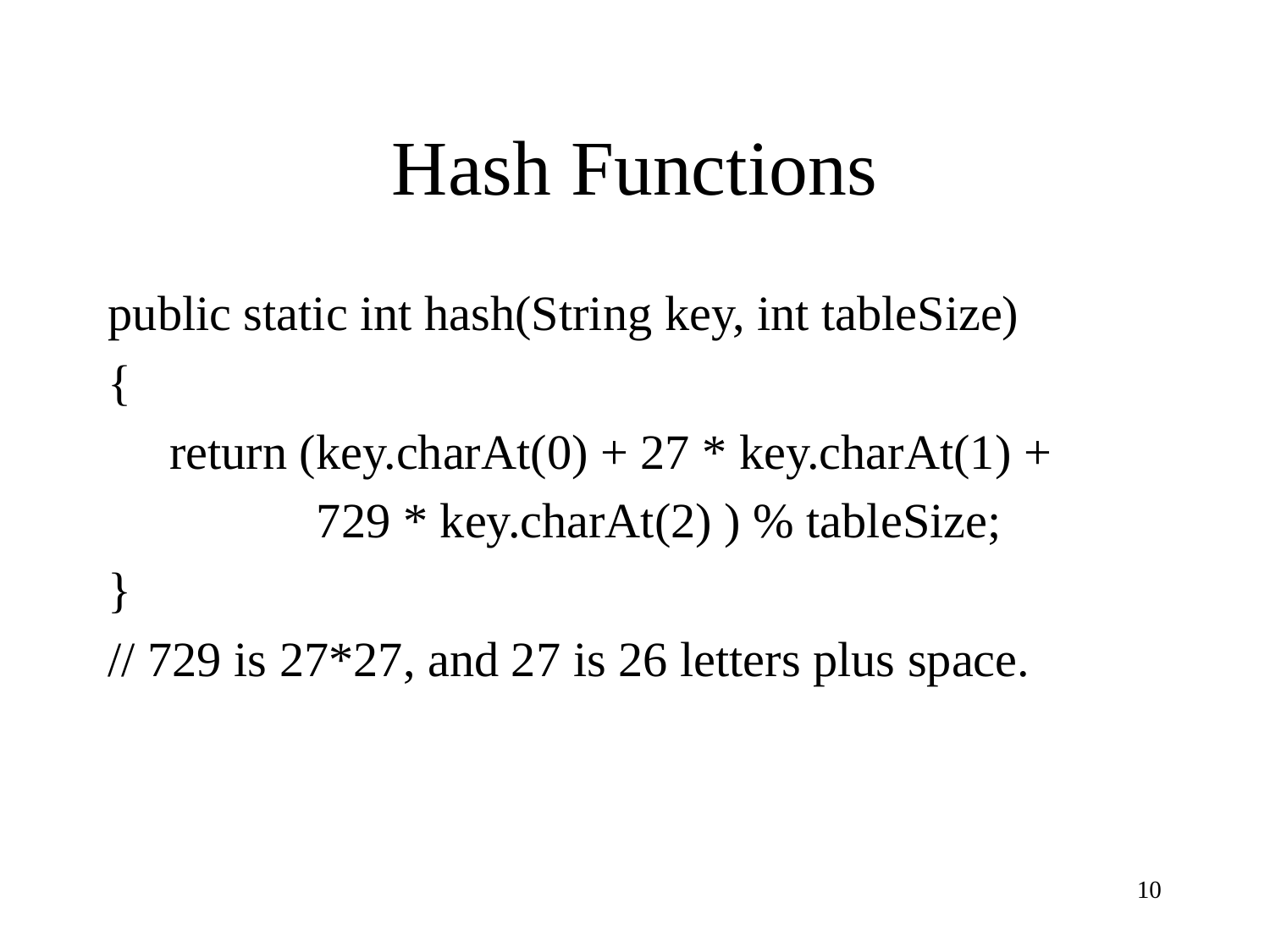

# Hash Functions
public static int hash(String key, int tableSize)
{
     return (key.charAt(0) + 27 * key.charAt(1) +
                 729 * key.charAt(2) ) % tableSize;
}
// 729 is 27*27, and 27 is 26 letters plus space.
10